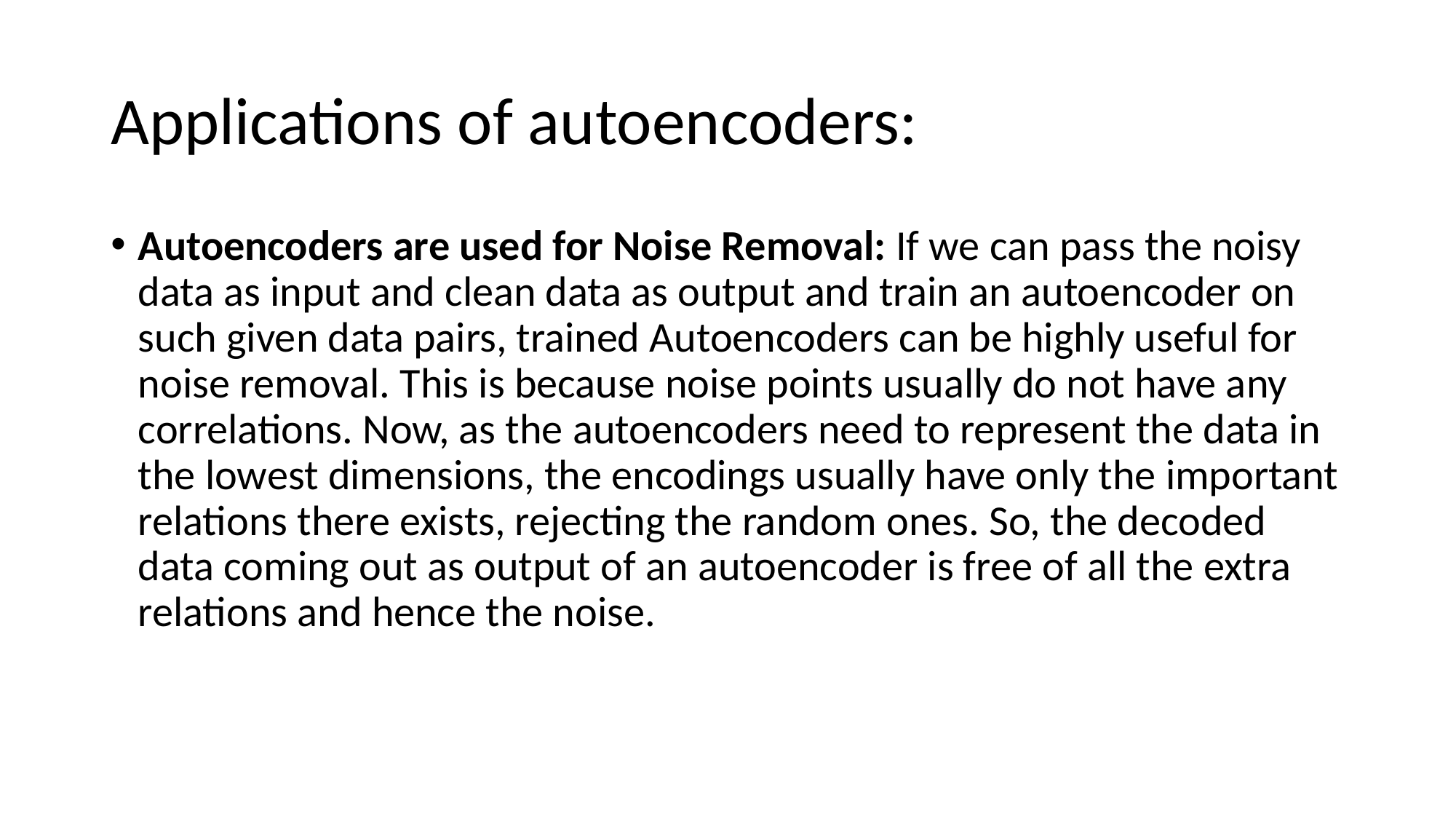

# Applications of autoencoders:
Autoencoders are used for Noise Removal: If we can pass the noisy data as input and clean data as output and train an autoencoder on such given data pairs, trained Autoencoders can be highly useful for noise removal. This is because noise points usually do not have any correlations. Now, as the autoencoders need to represent the data in the lowest dimensions, the encodings usually have only the important relations there exists, rejecting the random ones. So, the decoded data coming out as output of an autoencoder is free of all the extra relations and hence the noise.